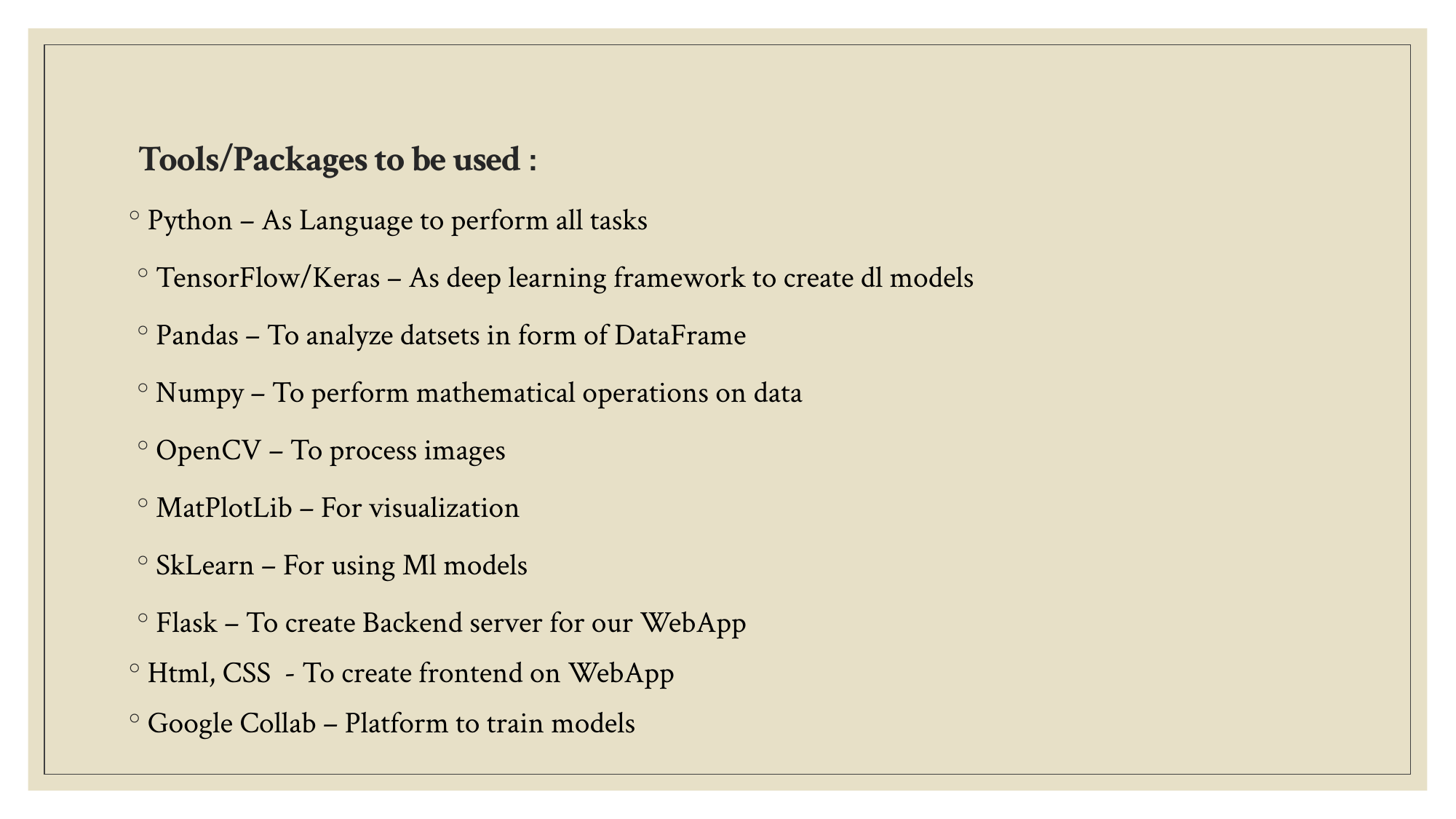

# Tools/Packages to be used :
Python – As Language to perform all tasks
TensorFlow/Keras – As deep learning framework to create dl models
Pandas – To analyze datsets in form of DataFrame
Numpy – To perform mathematical operations on data
OpenCV – To process images
MatPlotLib – For visualization
SkLearn – For using Ml models
Flask – To create Backend server for our WebApp
Html, CSS  - To create frontend on WebApp
Google Collab – Platform to train models